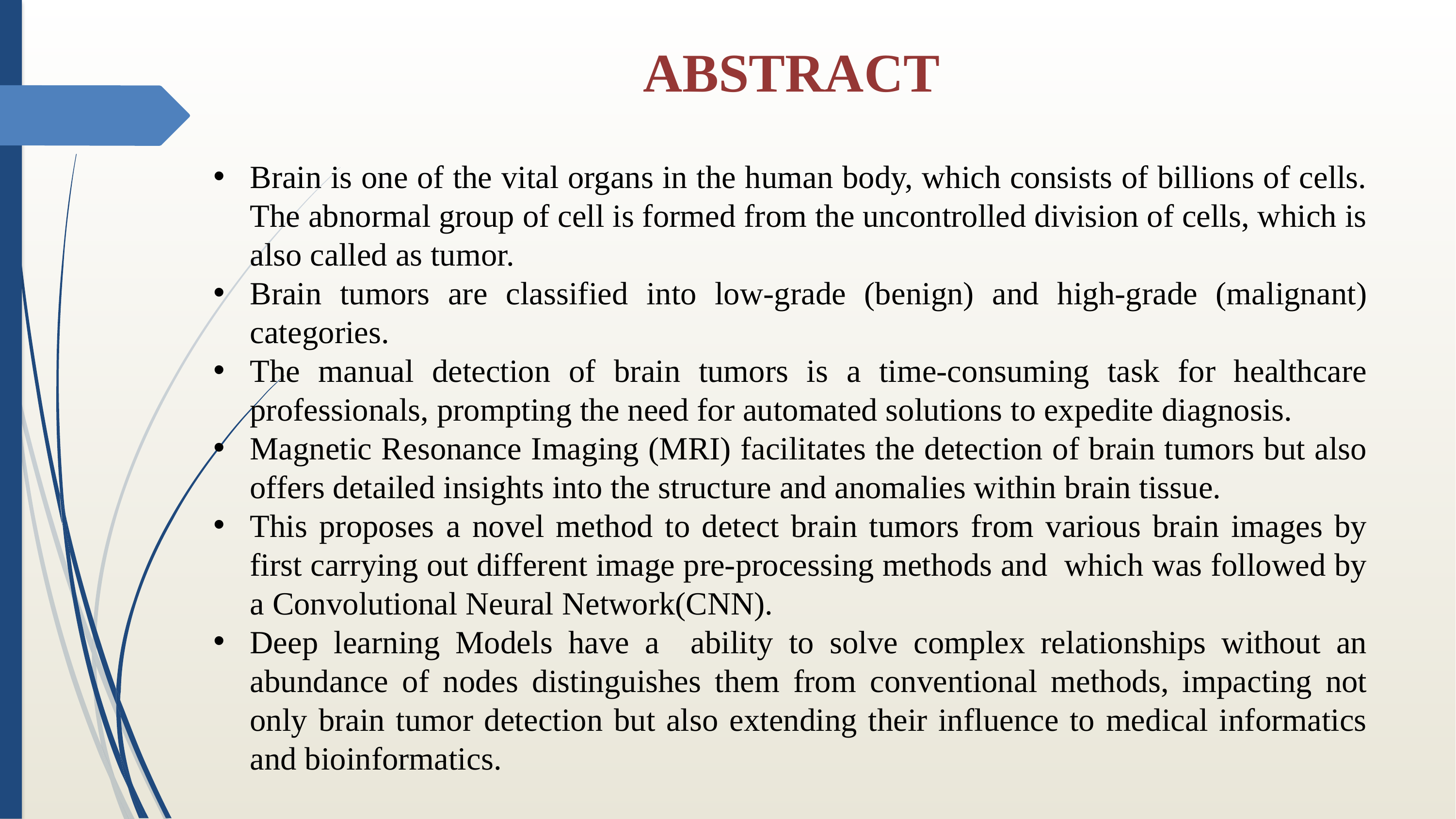

ABSTRACT

Brain is one of the vital organs in the human body, which consists of billions of cells. The abnormal group of cell is formed from the uncontrolled division of cells, which is also called as tumor.
Brain tumors are classified into low-grade (benign) and high-grade (malignant) categories.
The manual detection of brain tumors is a time-consuming task for healthcare professionals, prompting the need for automated solutions to expedite diagnosis.
Magnetic Resonance Imaging (MRI) facilitates the detection of brain tumors but also offers detailed insights into the structure and anomalies within brain tissue.
This proposes a novel method to detect brain tumors from various brain images by first carrying out different image pre-processing methods and  which was followed by a Convolutional Neural Network(CNN).
Deep learning Models have a  ability to solve complex relationships without an abundance of nodes distinguishes them from conventional methods, impacting not only brain tumor detection but also extending their influence to medical informatics and bioinformatics.